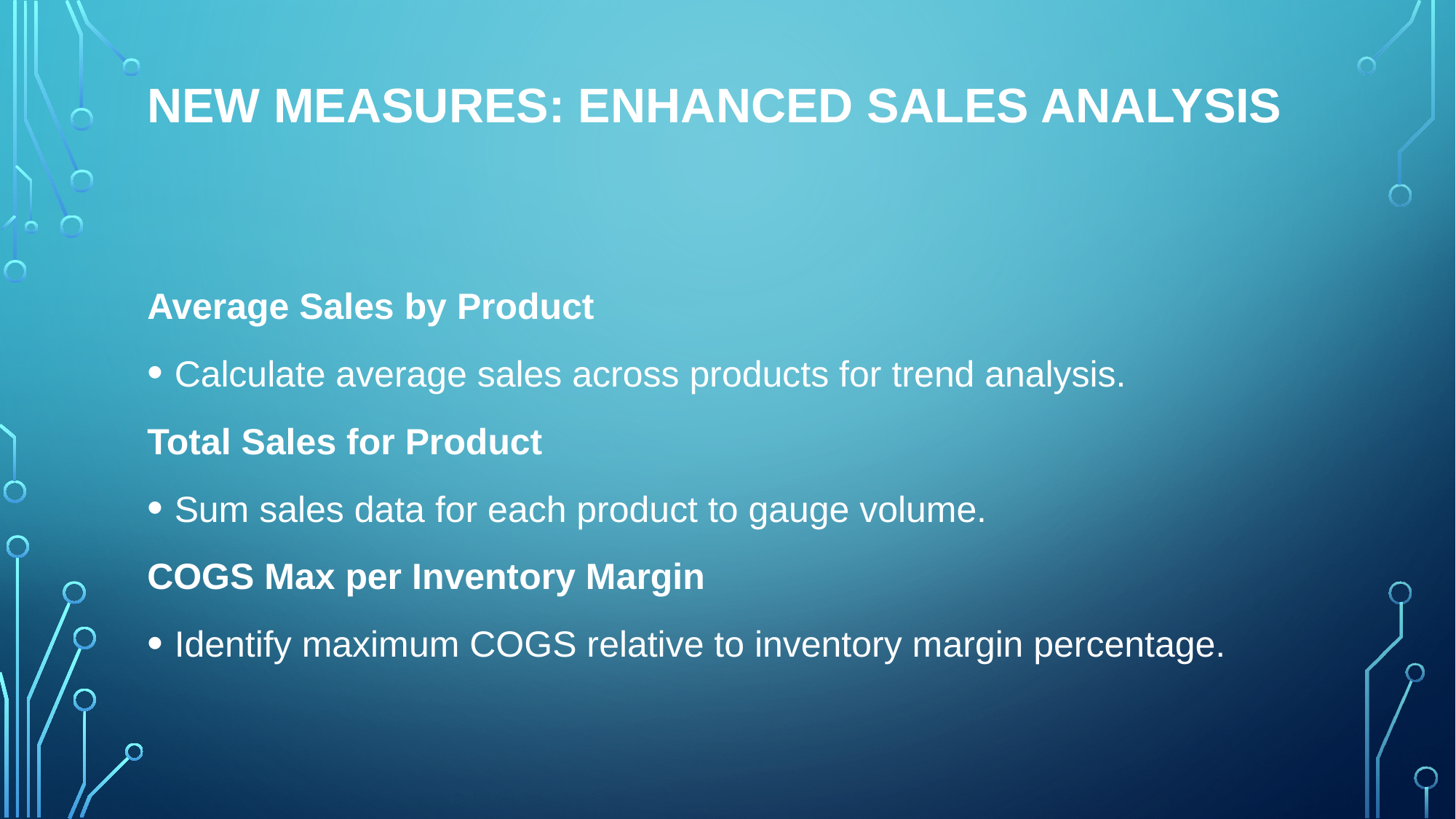

# New Measures: Enhanced Sales Analysis
Average Sales by Product
Calculate average sales across products for trend analysis.
Total Sales for Product
Sum sales data for each product to gauge volume.
COGS Max per Inventory Margin
Identify maximum COGS relative to inventory margin percentage.